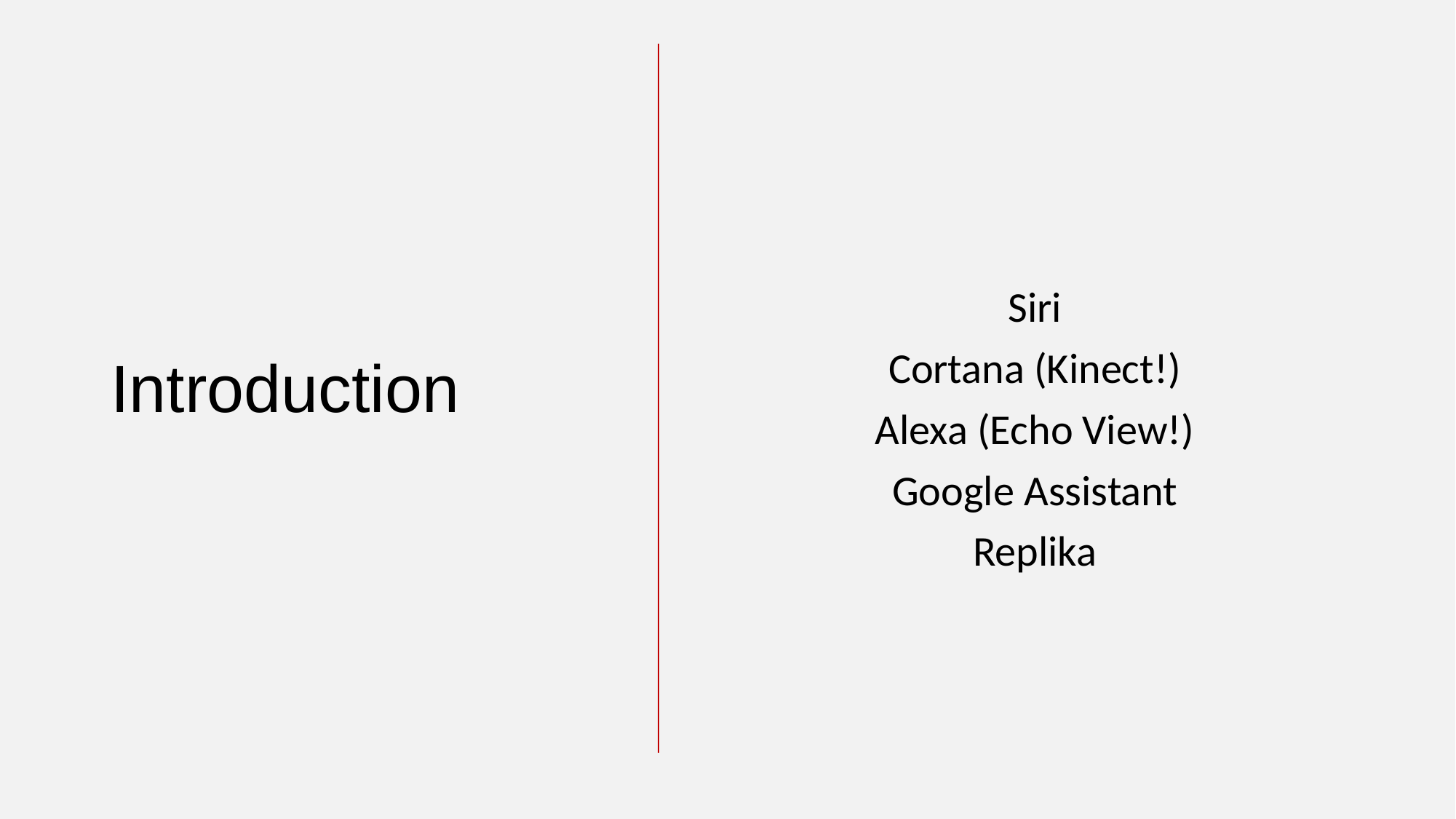

# Introduction
Siri
Cortana (Kinect!)
Alexa (Echo View!)
Google Assistant
Replika